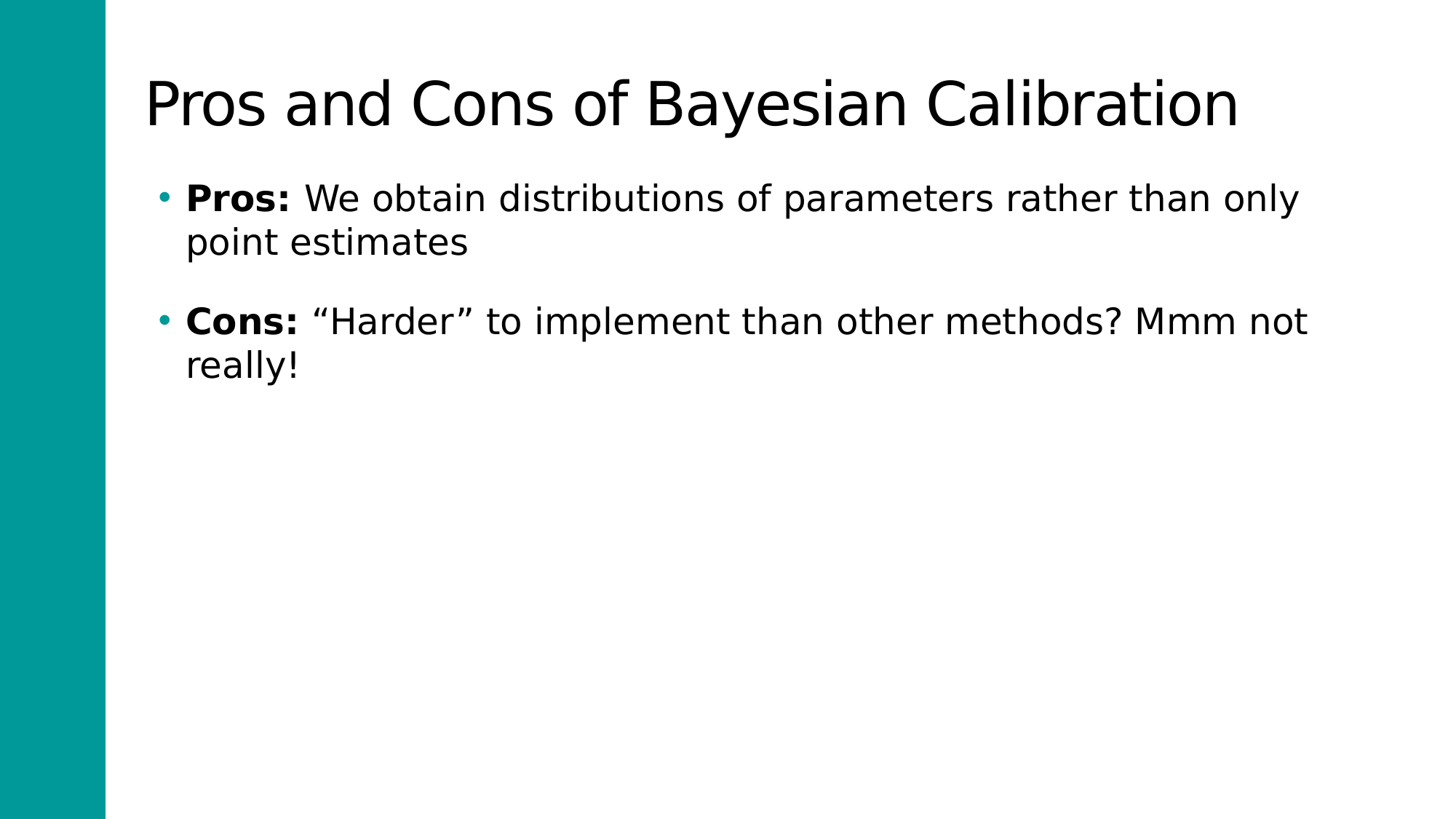

# Pros and Cons of Bayesian Calibration
Pros: We obtain distributions of parameters rather than only point estimates
Cons: “Harder” to implement than other methods? Mmm not really!